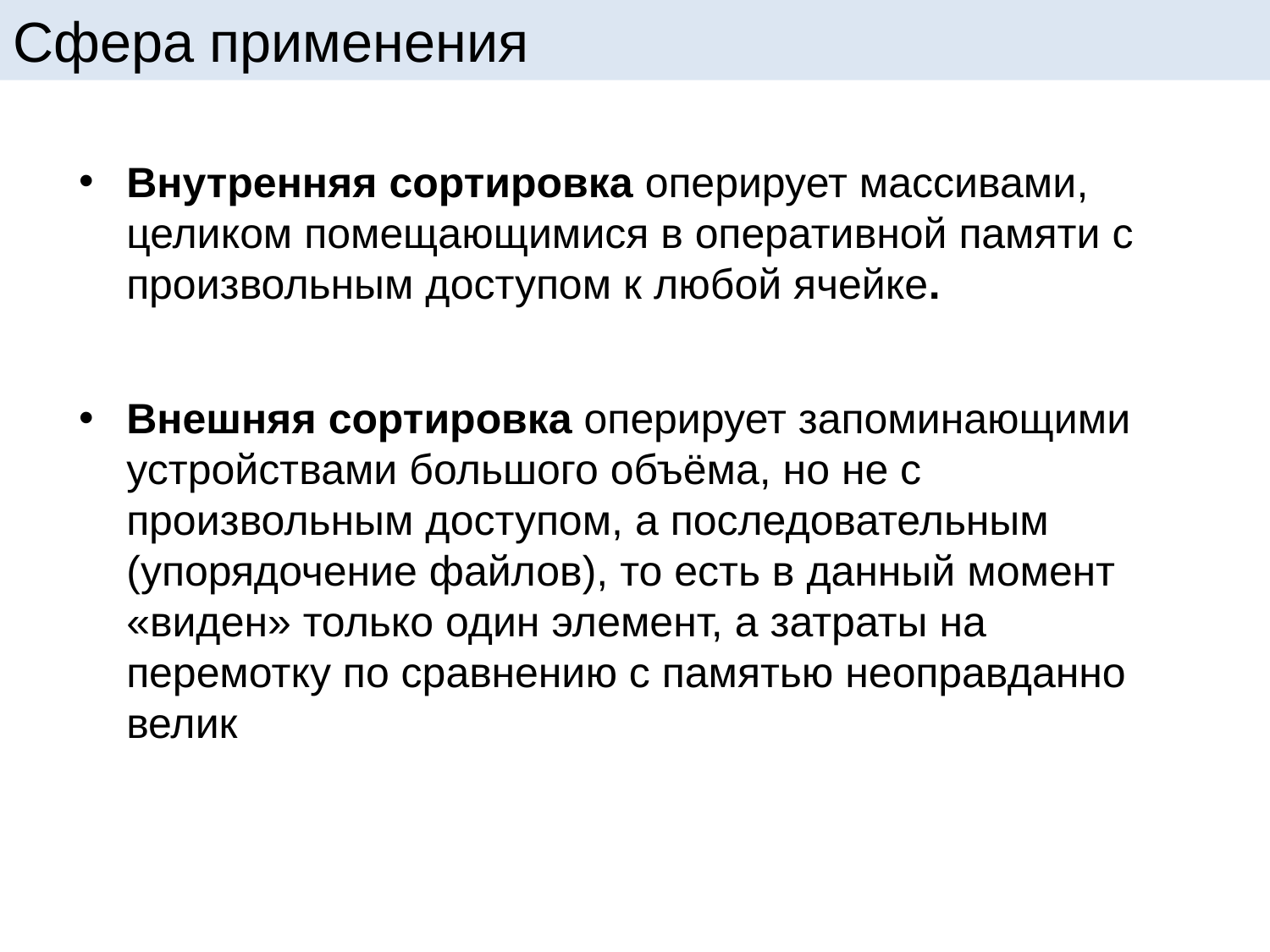

# Сфера применения
Внутренняя сортировка оперирует массивами, целиком помещающимися в оперативной памяти с произвольным доступом к любой ячейке.

Внешняя сортировка оперирует запоминающими устройствами большого объёма, но не с произвольным доступом, а последовательным (упорядочение файлов), то есть в данный момент «виден» только один элемент, а затраты на перемотку по сравнению с памятью неоправданно велик